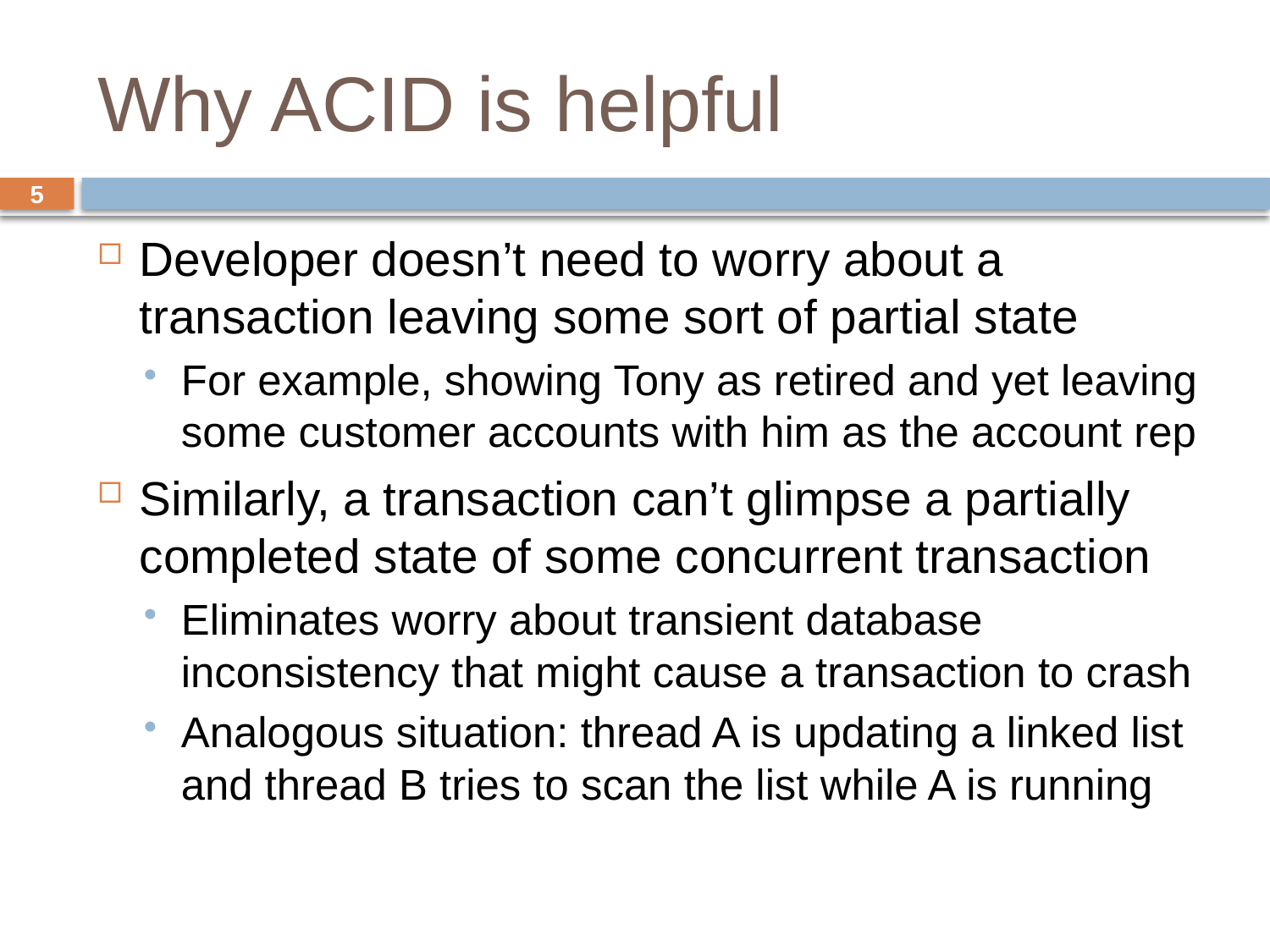

# Why ACID is helpful
5
Developer doesn’t need to worry about a transaction leaving some sort of partial state
For example, showing Tony as retired and yet leaving some customer accounts with him as the account rep
Similarly, a transaction can’t glimpse a partially completed state of some concurrent transaction
Eliminates worry about transient database inconsistency that might cause a transaction to crash
Analogous situation: thread A is updating a linked list and thread B tries to scan the list while A is running